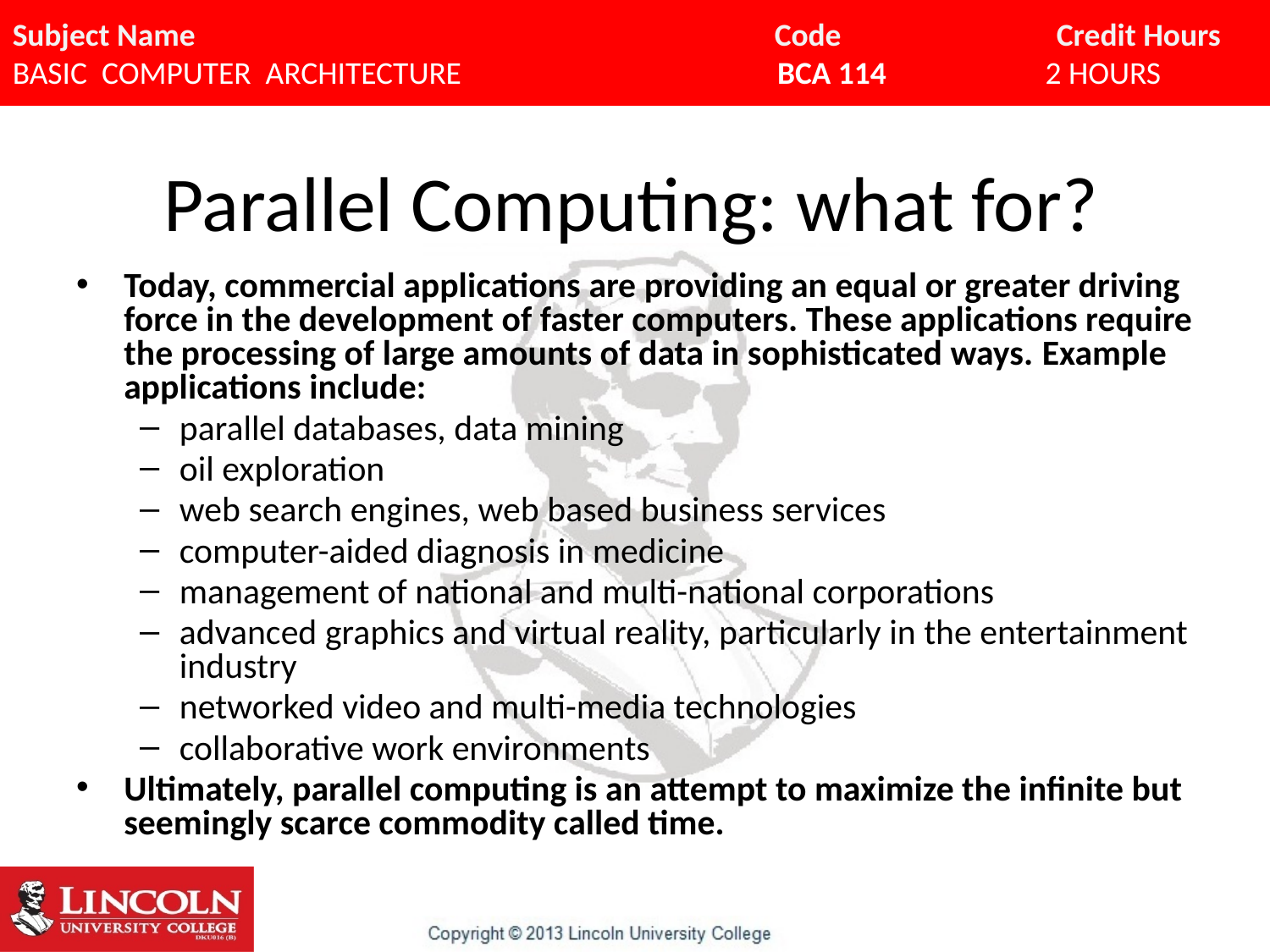

# Parallel Computing: what for?
Today, commercial applications are providing an equal or greater driving force in the development of faster computers. These applications require the processing of large amounts of data in sophisticated ways. Example applications include:
parallel databases, data mining
oil exploration
web search engines, web based business services
computer-aided diagnosis in medicine
management of national and multi-national corporations
advanced graphics and virtual reality, particularly in the entertainment industry
networked video and multi-media technologies
collaborative work environments
Ultimately, parallel computing is an attempt to maximize the infinite but seemingly scarce commodity called time.